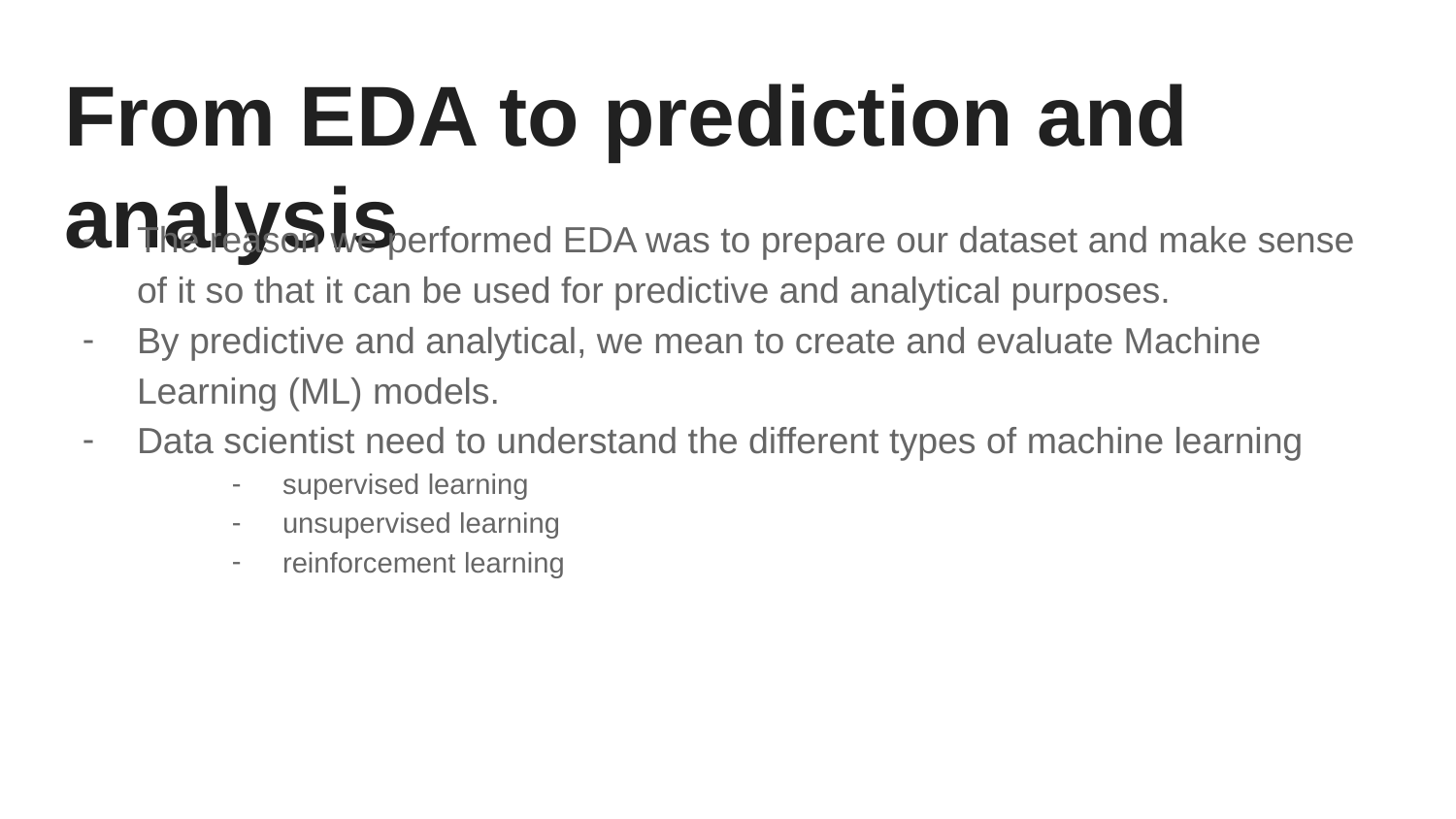

# From EDA to prediction and analysis
The reason we performed EDA was to prepare our dataset and make sense of it so that it can be used for predictive and analytical purposes.
By predictive and analytical, we mean to create and evaluate Machine Learning (ML) models.
Data scientist need to understand the different types of machine learning
supervised learning
unsupervised learning
reinforcement learning